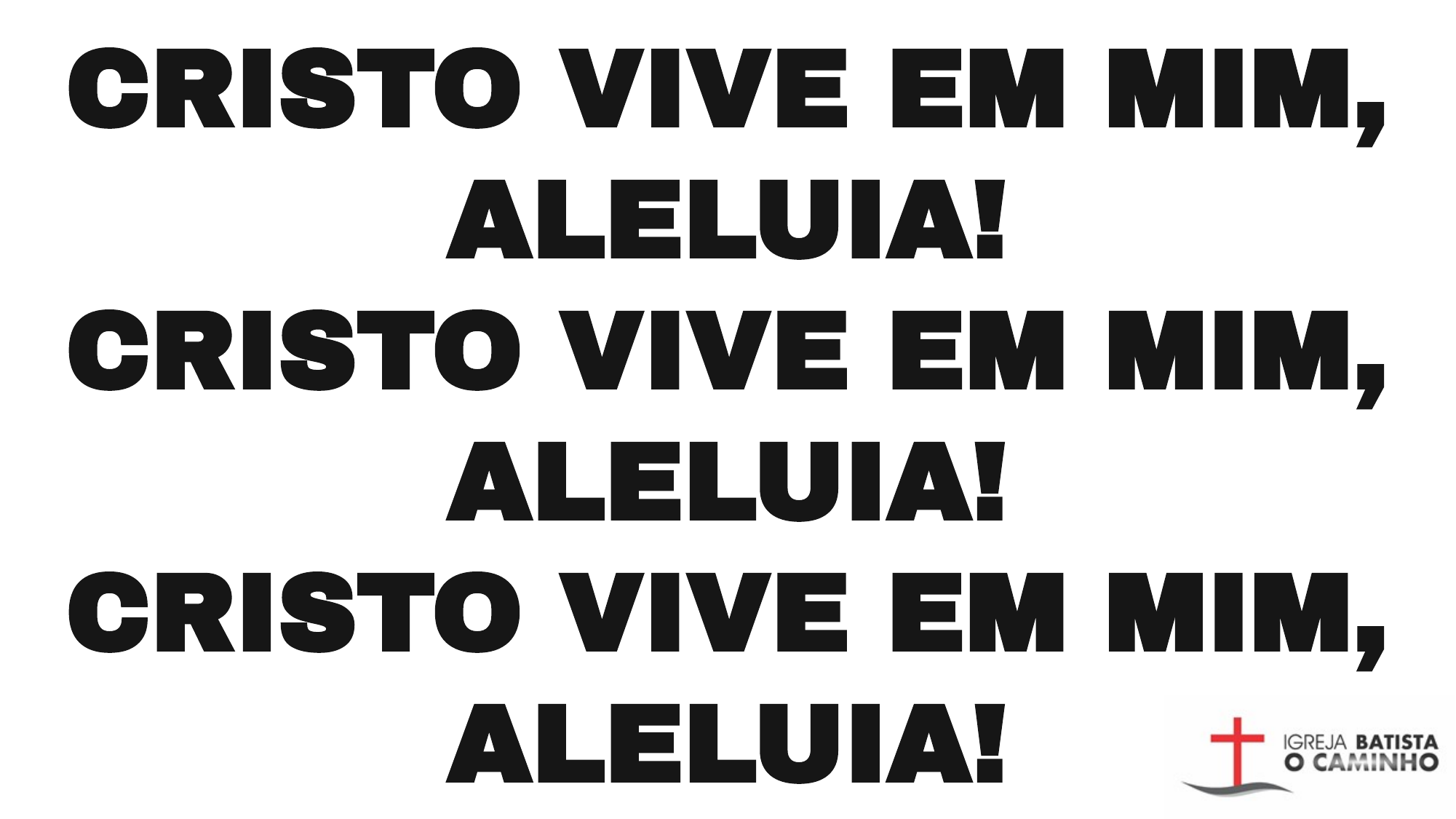

# CRISTO VIVE EM MIM, ALELUIA! CRISTO VIVE EM MIM, ALELUIA! CRISTO VIVE EM MIM, ALELUIA!